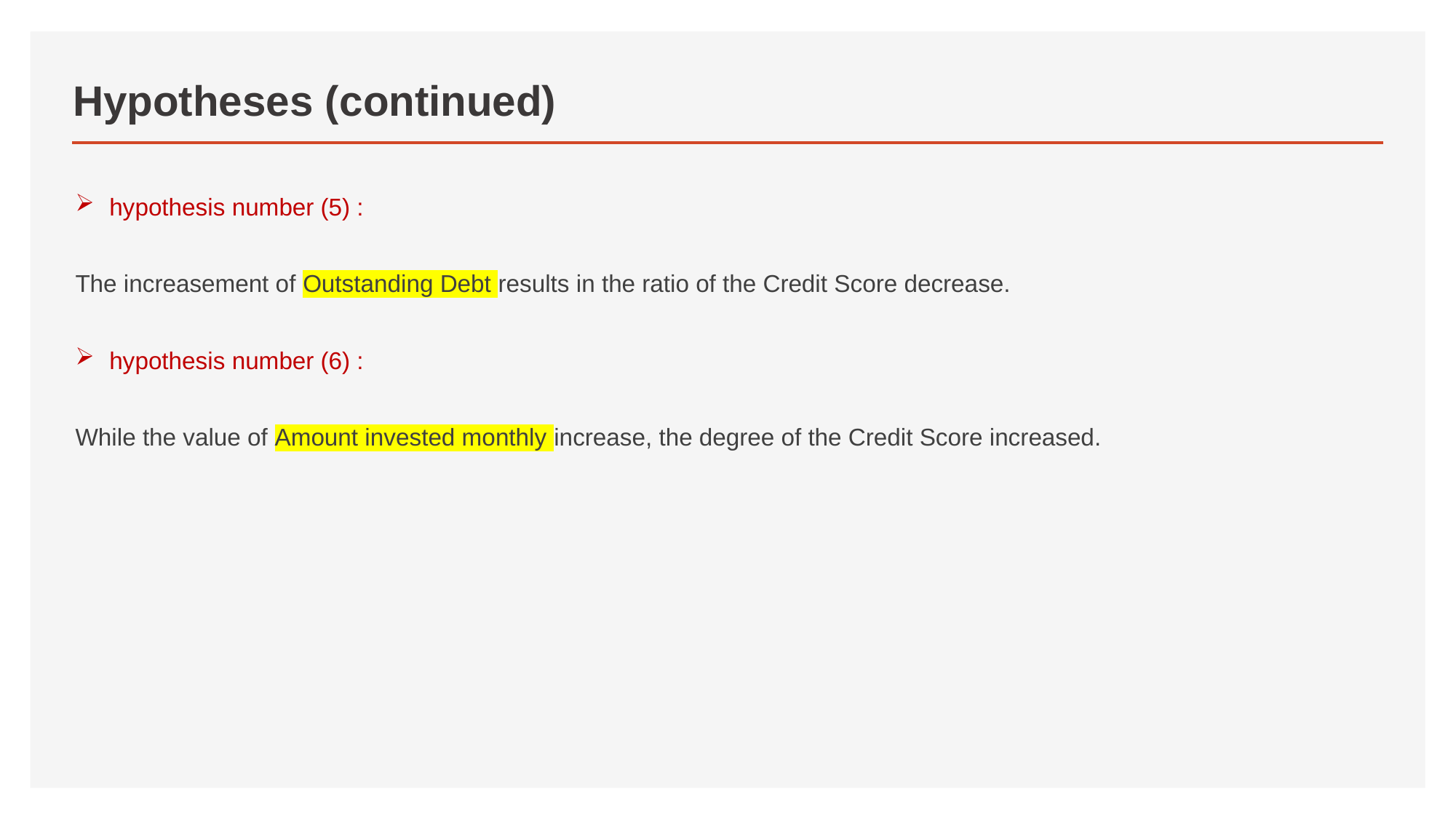

# Hypotheses (continued)
hypothesis number (5) :
The increasement of Outstanding Debt results in the ratio of the Credit Score decrease.
hypothesis number (6) :
While the value of Amount invested monthly increase, the degree of the Credit Score increased.